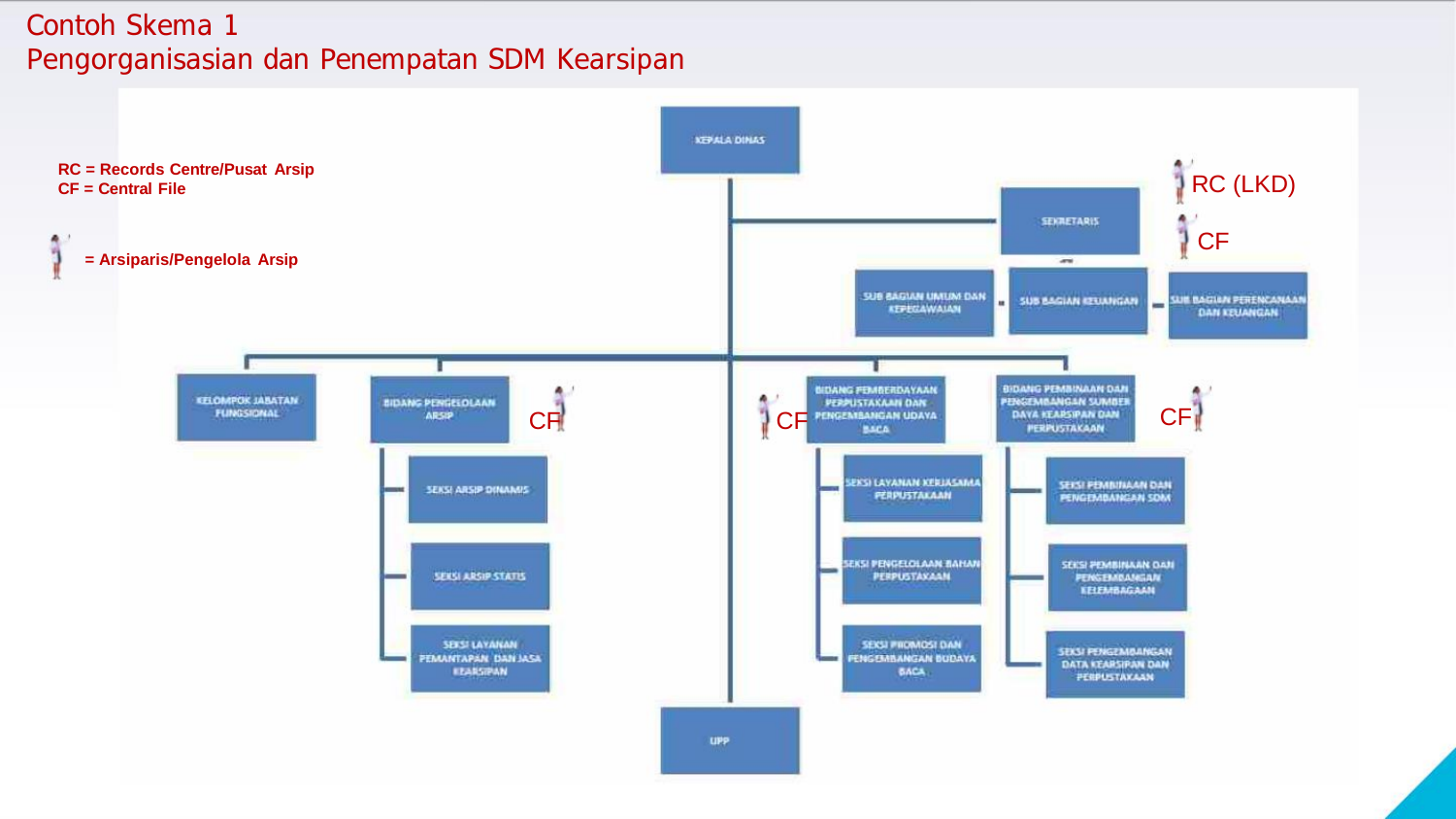

Contoh Skema 1
Pengorganisasian dan Penempatan SDM Kearsipan
RC = Records Centre/Pusat Arsip
CF = Central File
RC (LKD)
CF
= Arsiparis/Pengelola Arsip
CF
CF
CF